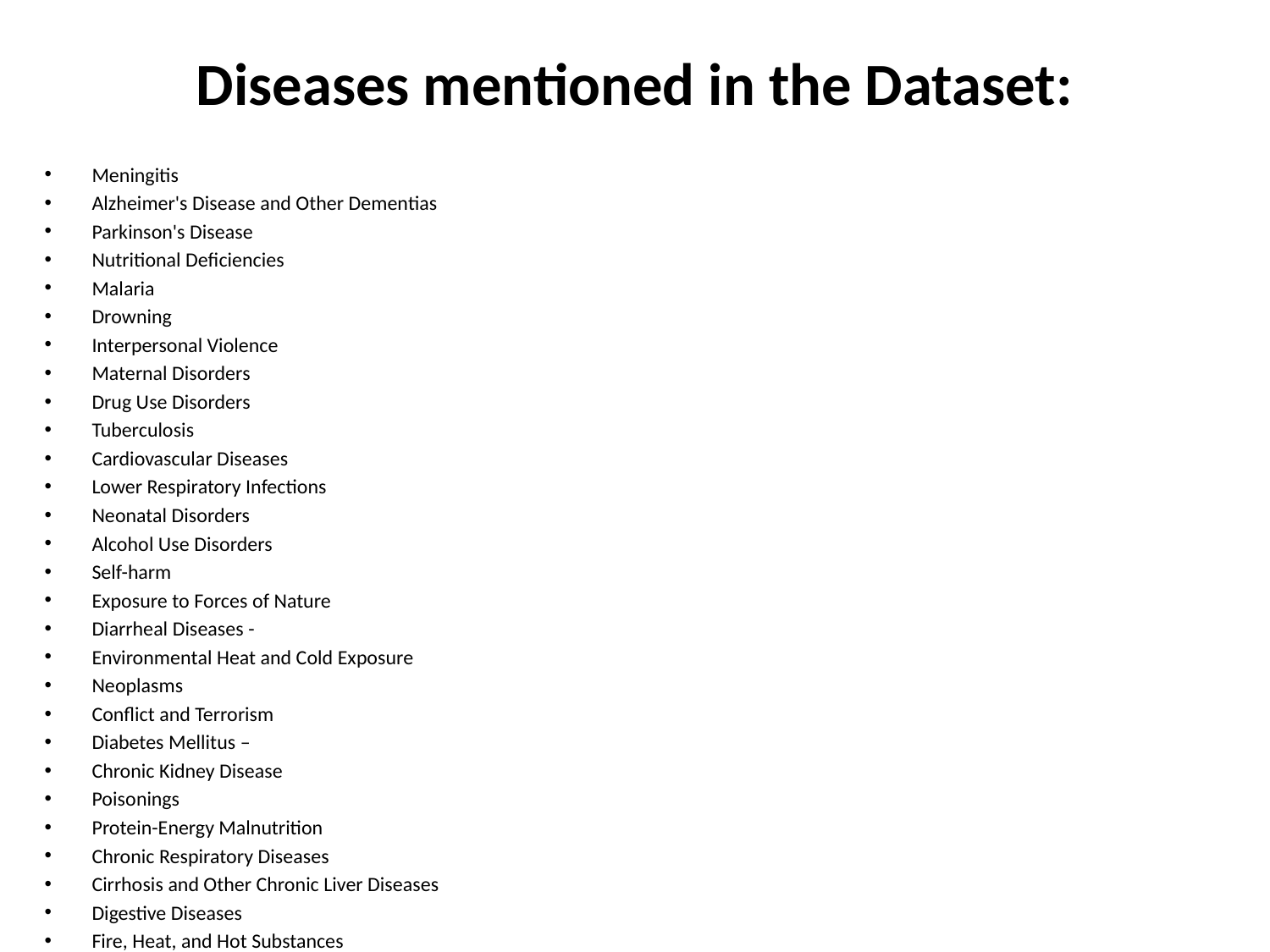

# Diseases mentioned in the Dataset:

 Meningitis
 Alzheimer's Disease and Other Dementias
 Parkinson's Disease
 Nutritional Deficiencies
 Malaria
 Drowning
 Interpersonal Violence
 Maternal Disorders
 Drug Use Disorders
 Tuberculosis
 Cardiovascular Diseases
 Lower Respiratory Infections
 Neonatal Disorders
 Alcohol Use Disorders
 Self-harm
 Exposure to Forces of Nature
 Diarrheal Diseases -
 Environmental Heat and Cold Exposure
 Neoplasms
 Conflict and Terrorism
 Diabetes Mellitus –
 Chronic Kidney Disease
 Poisonings
 Protein-Energy Malnutrition
 Chronic Respiratory Diseases
 Cirrhosis and Other Chronic Liver Diseases
 Digestive Diseases
 Fire, Heat, and Hot Substances
 Acute Hepatitis